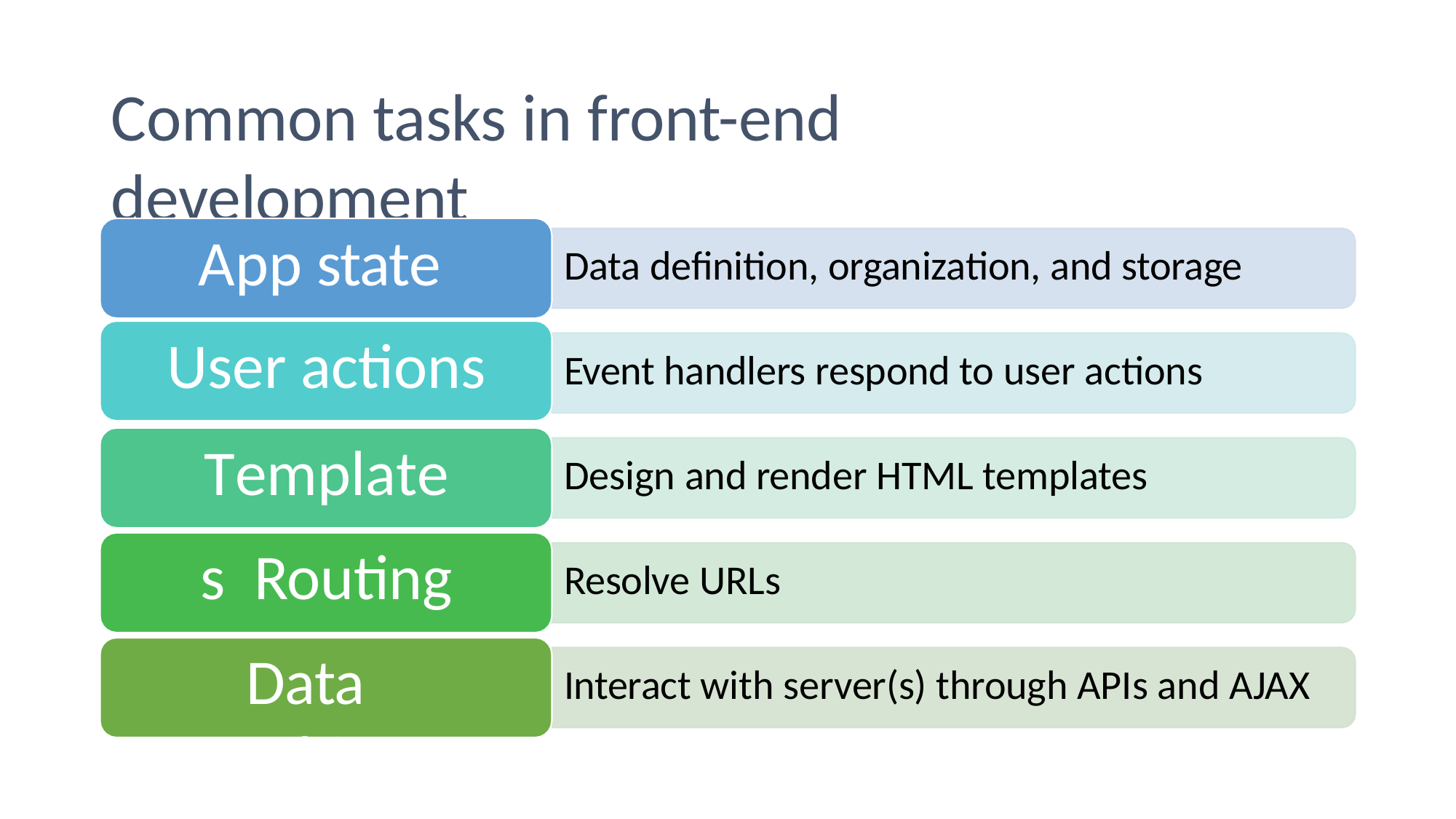

# Common tasks in front-end development
App state  User actions
Templates  Routing
Data fetching

Data definition, organization, and storage

Event handlers respond to user actions

Design and render HTML templates

Resolve URLs

Interact with server(s) through APIs and AJAX